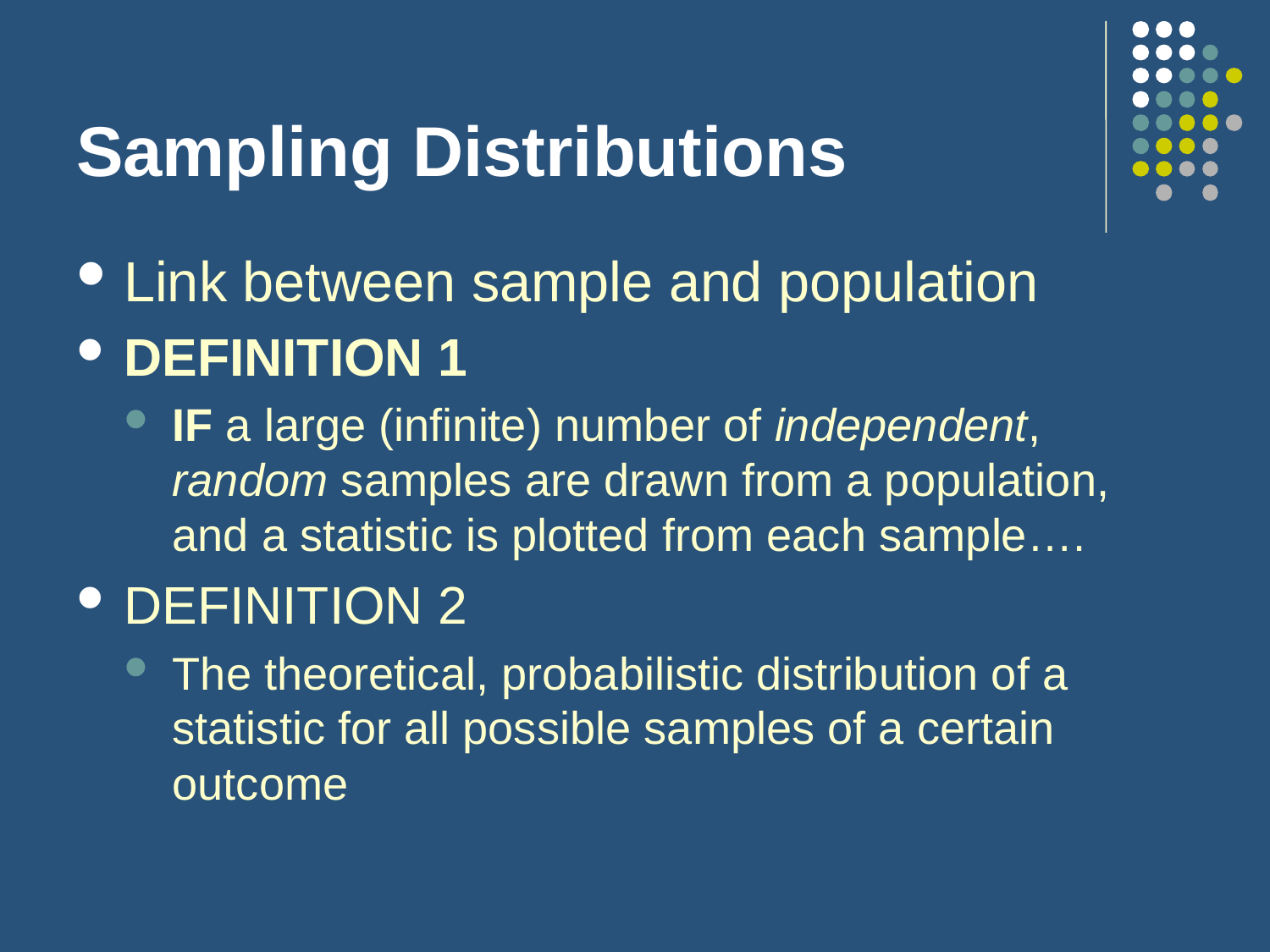

# Sampling Distributions
Link between sample and population
DEFINITION 1
IF a large (infinite) number of independent, random samples are drawn from a population, and a statistic is plotted from each sample….
DEFINITION 2
The theoretical, probabilistic distribution of a statistic for all possible samples of a certain outcome